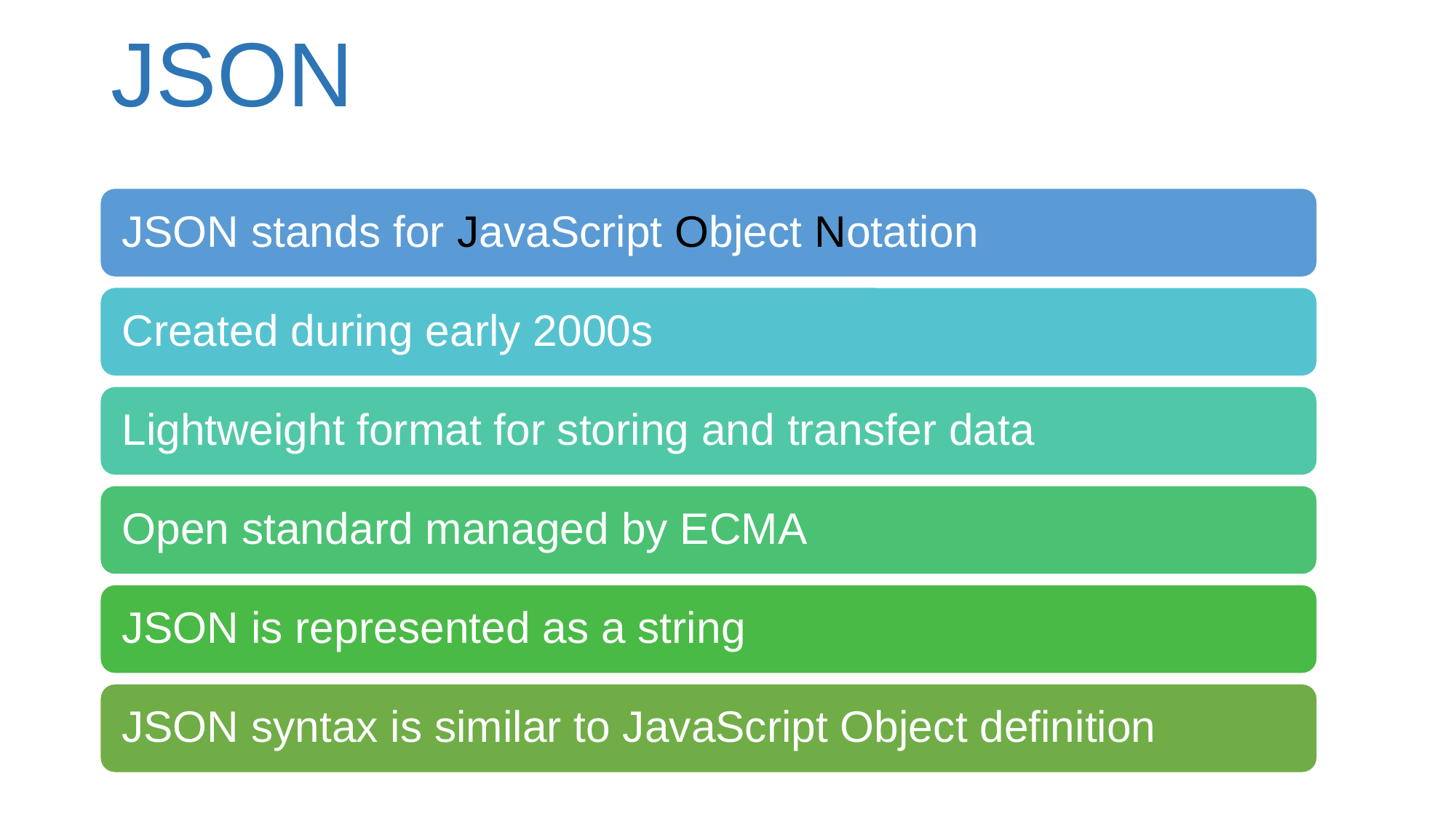

# JSON
JSON stands for JavaScript Object Notation
Created during early 2000s
Lightweight format for storing and transfer data
Open standard managed by ECMA
JSON is represented as a string
JSON syntax is similar to JavaScript Object definition